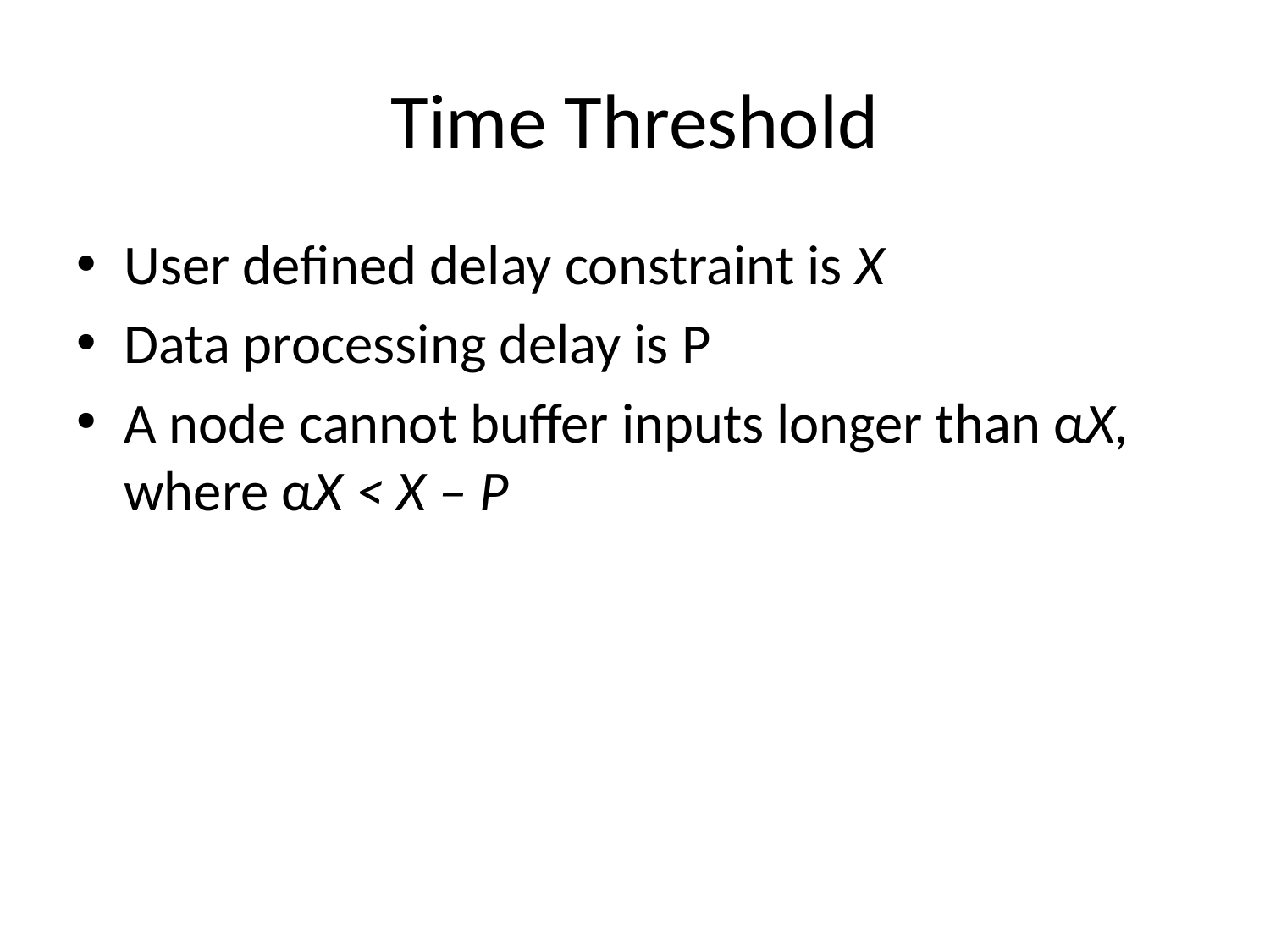

# Time Threshold
User defined delay constraint is X
Data processing delay is P
A node cannot buffer inputs longer than αX, where αX < X – P